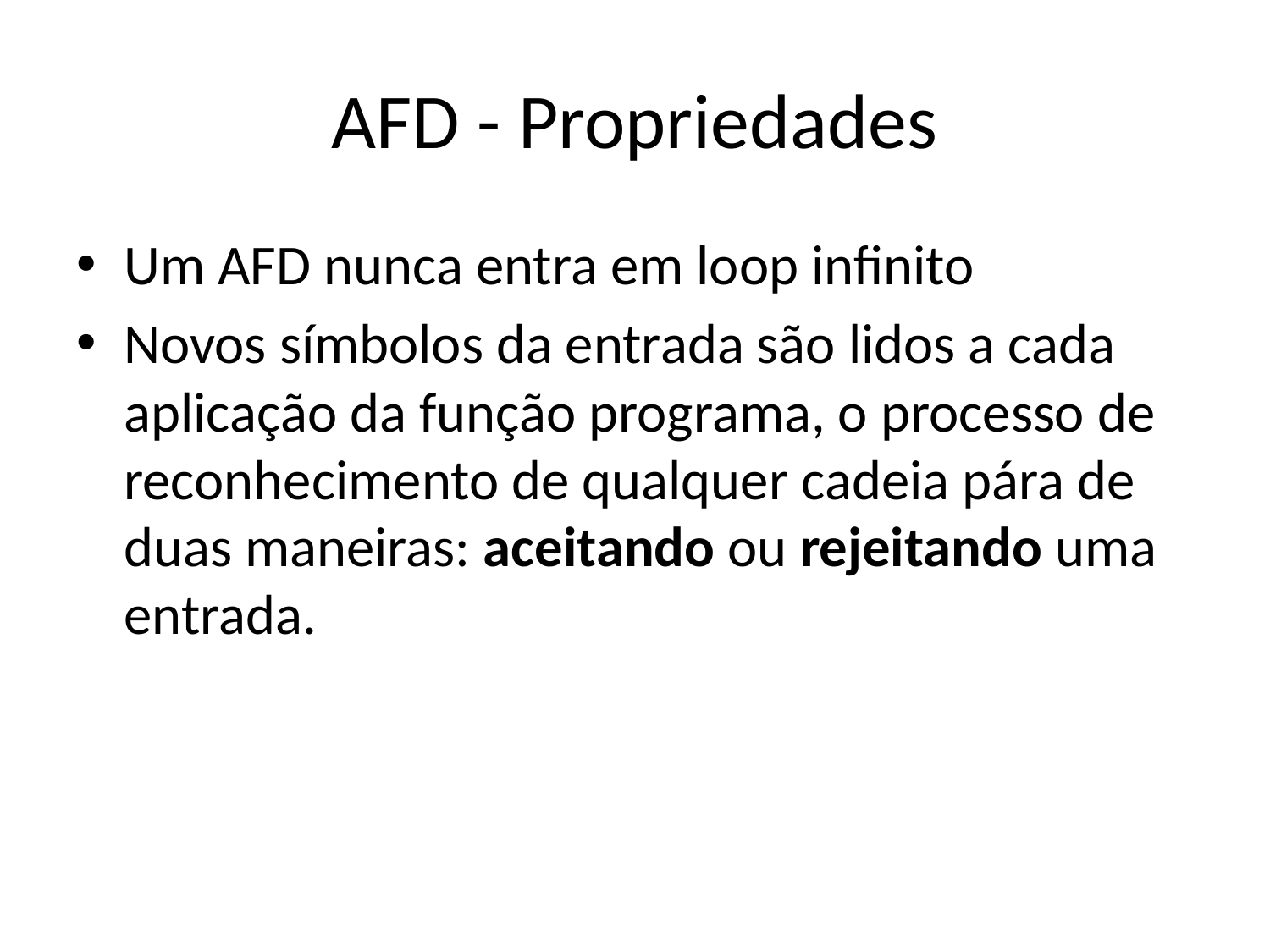

# AFD - Propriedades
Um AFD nunca entra em loop infinito
Novos símbolos da entrada são lidos a cada aplicação da função programa, o processo de reconhecimento de qualquer cadeia pára de duas maneiras: aceitando ou rejeitando uma entrada.